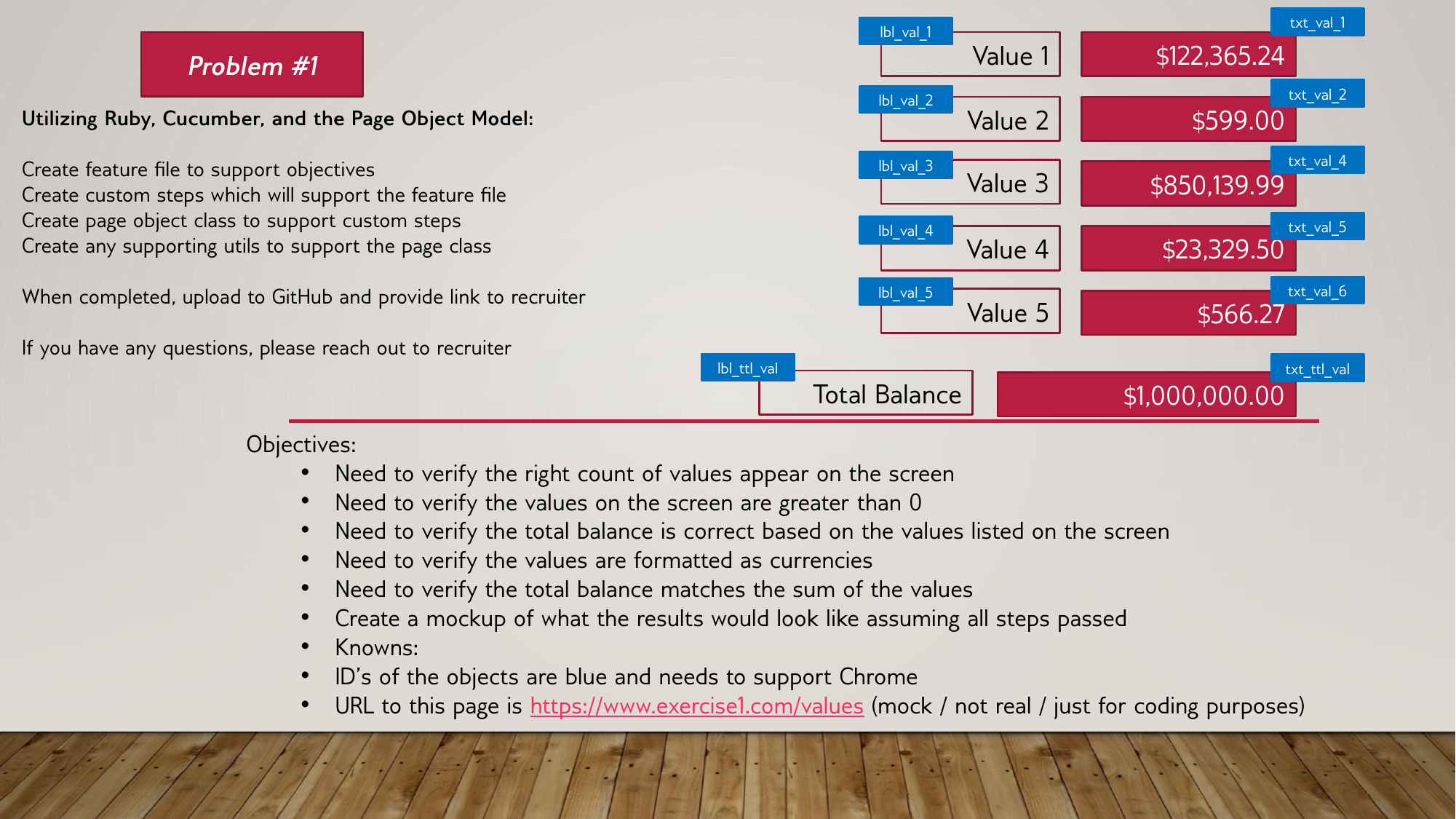

txt_val_1
lbl_val_1
Problem #1
Value 1
$122,365.24
txt_val_2
lbl_val_2
Value 2
$599.00
Utilizing Ruby, Cucumber, and the Page Object Model:
Create feature file to support objectives
Create custom steps which will support the feature file
Create page object class to support custom steps
Create any supporting utils to support the page class
When completed, upload to GitHub and provide link to recruiter

If you have any questions, please reach out to recruiter
txt_val_4
lbl_val_3
Value 3
$850,139.99
txt_val_5
lbl_val_4
Value 4
$23,329.50
txt_val_6
lbl_val_5
Value 5
$566.27
lbl_ttl_val
txt_ttl_val
Total Balance
$1,000,000.00
Objectives:
Need to verify the right count of values appear on the screen
Need to verify the values on the screen are greater than 0
Need to verify the total balance is correct based on the values listed on the screen
Need to verify the values are formatted as currencies
Need to verify the total balance matches the sum of the values
Create a mockup of what the results would look like assuming all steps passed
Knowns:
ID’s of the objects are blue and needs to support Chrome
URL to this page is https://www.exercise1.com/values (mock / not real / just for coding purposes)